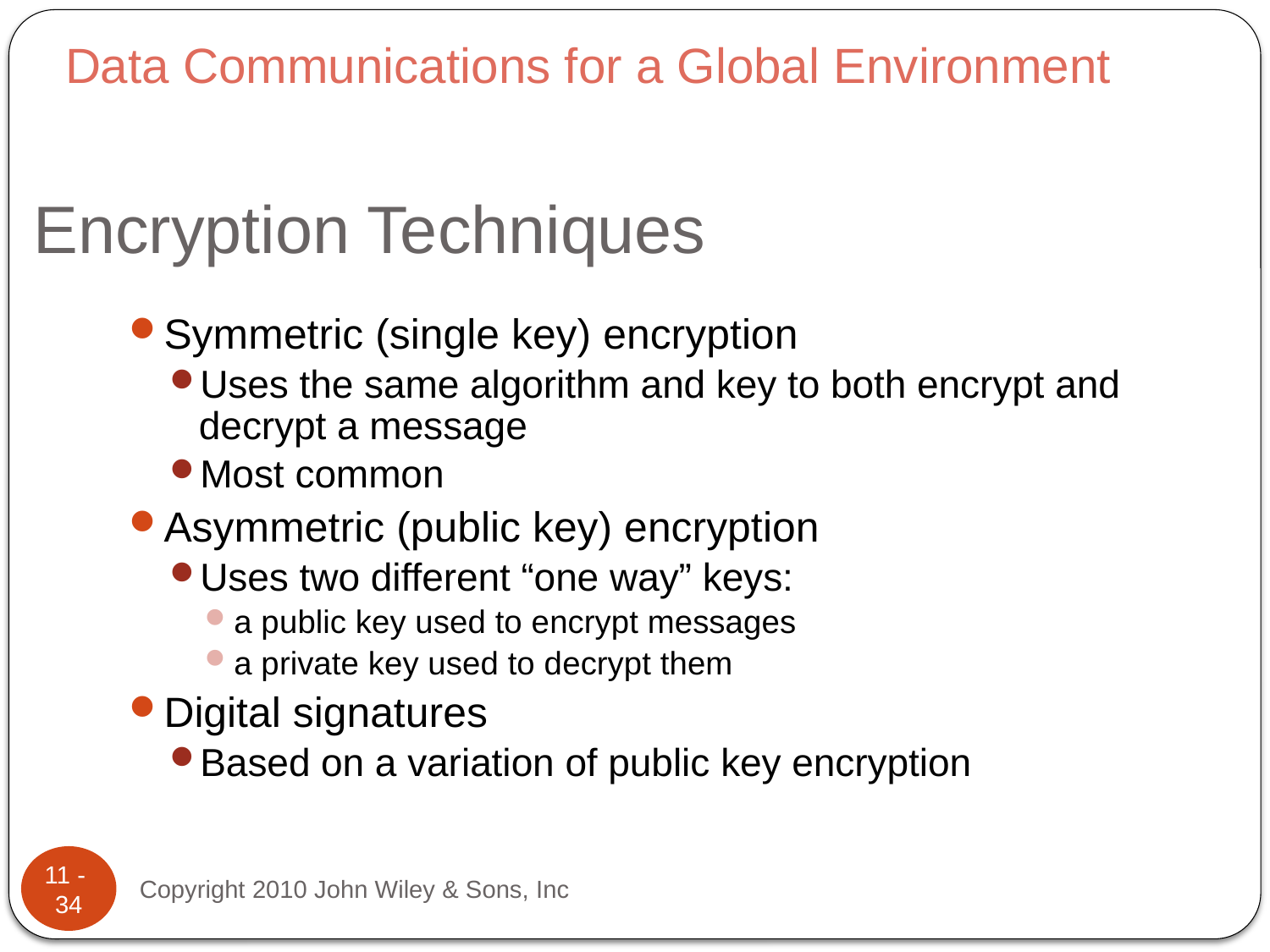

Data Communications for a Global Environment
# Encryption Techniques
Symmetric (single key) encryption
Uses the same algorithm and key to both encrypt and decrypt a message
Most common
Asymmetric (public key) encryption
Uses two different “one way” keys:
a public key used to encrypt messages
a private key used to decrypt them
Digital signatures
Based on a variation of public key encryption
11 - 34
Copyright 2010 John Wiley & Sons, Inc